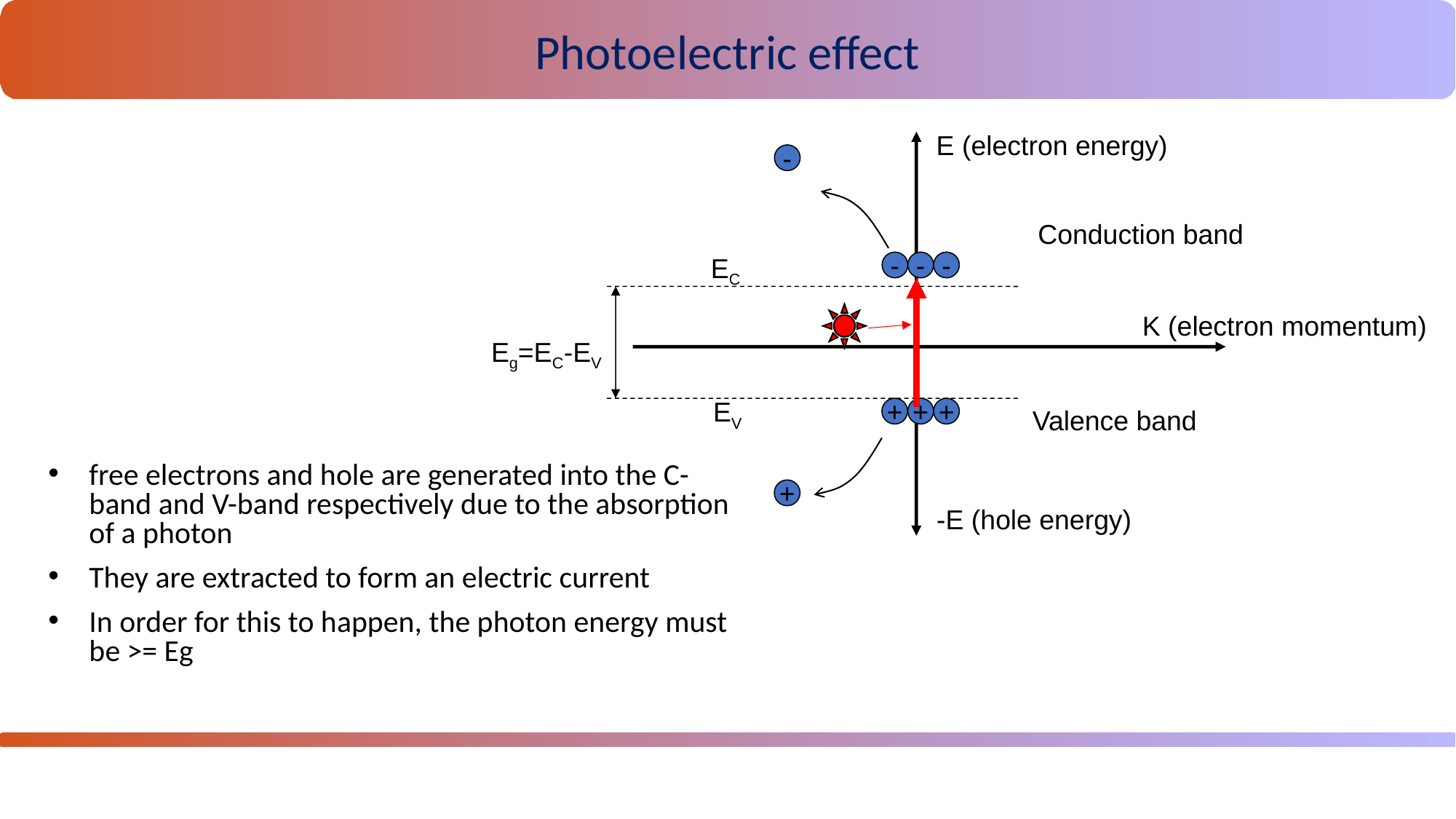

Photoelectric effect

E (electron energy)

-

Conduction band
EC
-
-
-

K (electron momentum)

Eg=EC-EV

EV

+
+
+
Valence band

free electrons and hole are generated into the C-band and V-band respectively due to the absorption of a photon
They are extracted to form an electric current
In order for this to happen, the photon energy must be >= Eg
+
-E (hole energy)